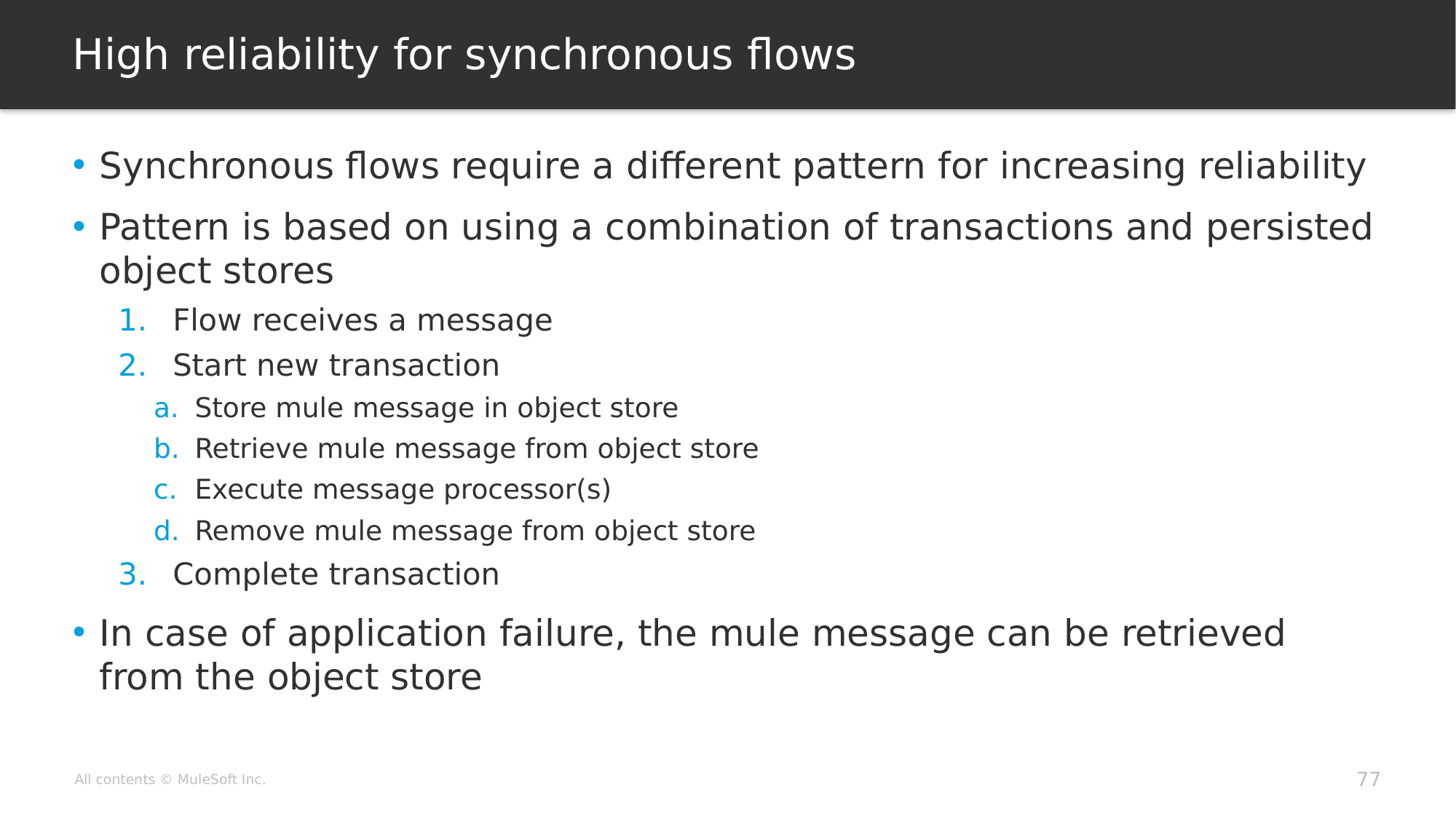

# High reliability for synchronous flows
Synchronous flows require a different pattern for increasing reliability
Pattern is based on using a combination of transactions and persisted object stores
Flow receives a message
Start new transaction
Store mule message in object store
Retrieve mule message from object store
Execute message processor(s)
Remove mule message from object store
Complete transaction
In case of application failure, the mule message can be retrieved from the object store
77